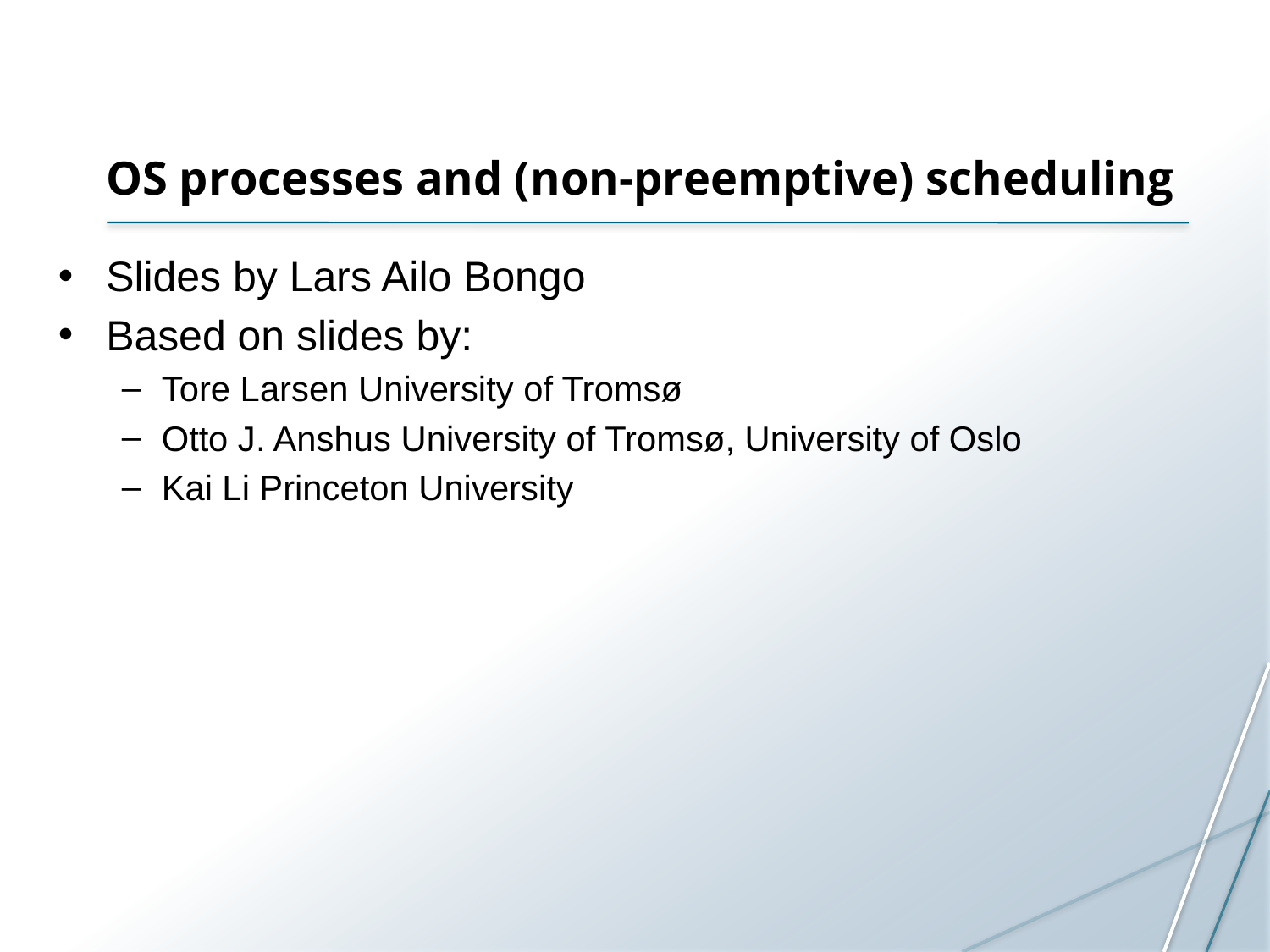

# OS processes and (non-preemptive) scheduling
Slides by Lars Ailo Bongo
Based on slides by:
Tore Larsen University of Tromsø
Otto J. Anshus University of Tromsø, University of Oslo
Kai Li Princeton University